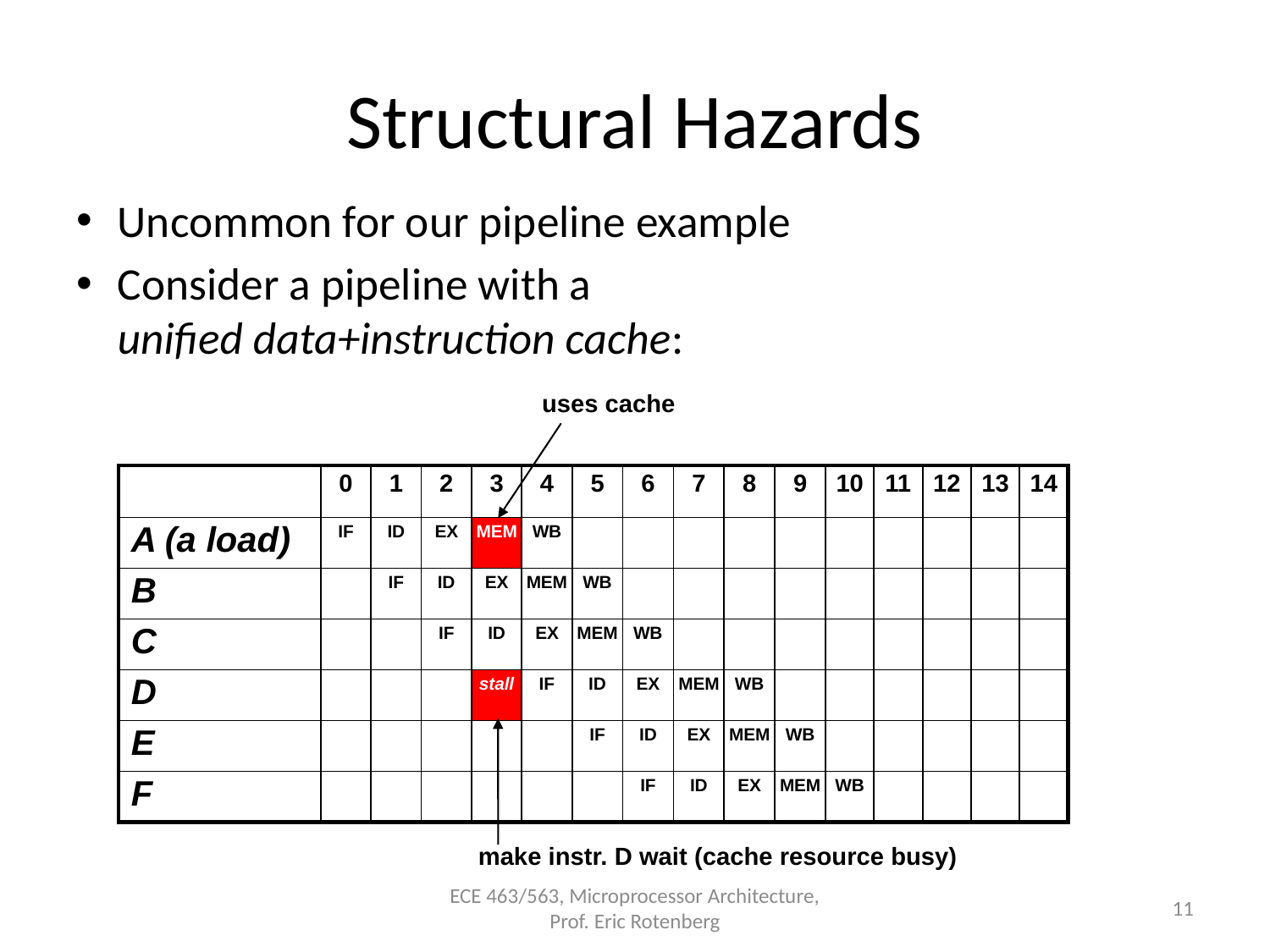

# Structural Hazards
Uncommon for our pipeline example
Consider a pipeline with a
unified data+instruction cache:
uses cache

|  | 0 | 1 | 2 | 3 | 4 | 5 | 6 | 7 | 8 | 9 | 10 | 11 | 12 | 13 | 14 |
| --- | --- | --- | --- | --- | --- | --- | --- | --- | --- | --- | --- | --- | --- | --- | --- |
| A (a load) | IF | ID | EX | MEM | WB |  |  |  |  |  |  |  |  |  |  |
| B |  | IF | ID | EX | MEM | WB |  |  |  |  |  |  |  |  |  |
| C |  |  | IF | ID | EX | MEM | WB |  |  |  |  |  |  |  |  |
| D |  |  |  | stall | IF | ID | EX | MEM | WB |  |  |  |  |  |  |
| E |  |  |  |  |  | IF | ID | EX | MEM | WB |  |  |  |  |  |
| F |  |  |  |  |  |  | IF | ID | EX | MEM | WB |  |  |  |  |

make instr. D wait (cache resource busy)
ECE 463/563, Microprocessor Architecture, Prof. Eric Rotenberg
11